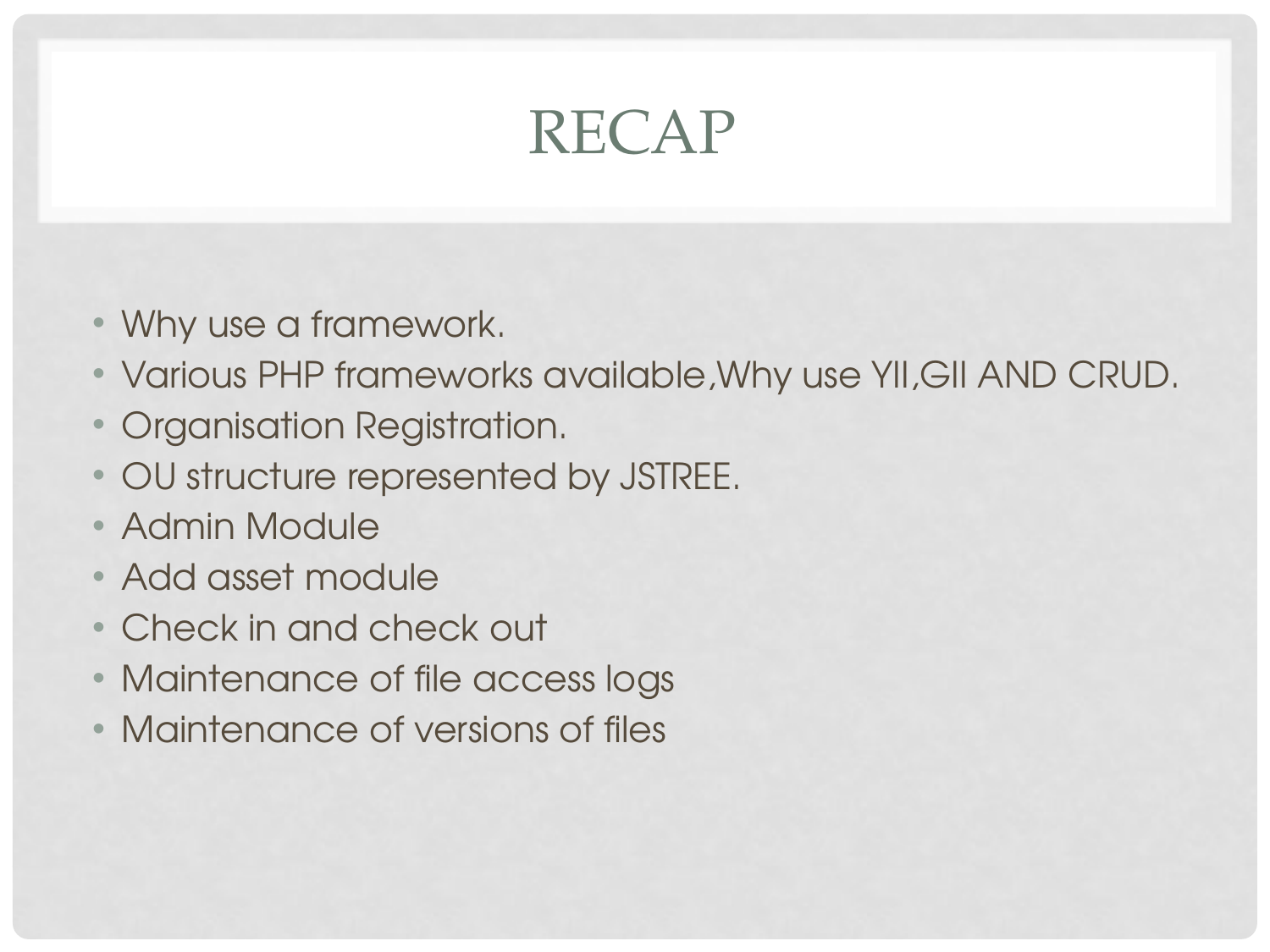

# RECAP

Why use a framework.
Various PHP frameworks available,Why use YII,GII AND CRUD.
Organisation Registration.
OU structure represented by JSTREE.
Admin Module
Add asset module
Check in and check out
Maintenance of file access logs
Maintenance of versions of files